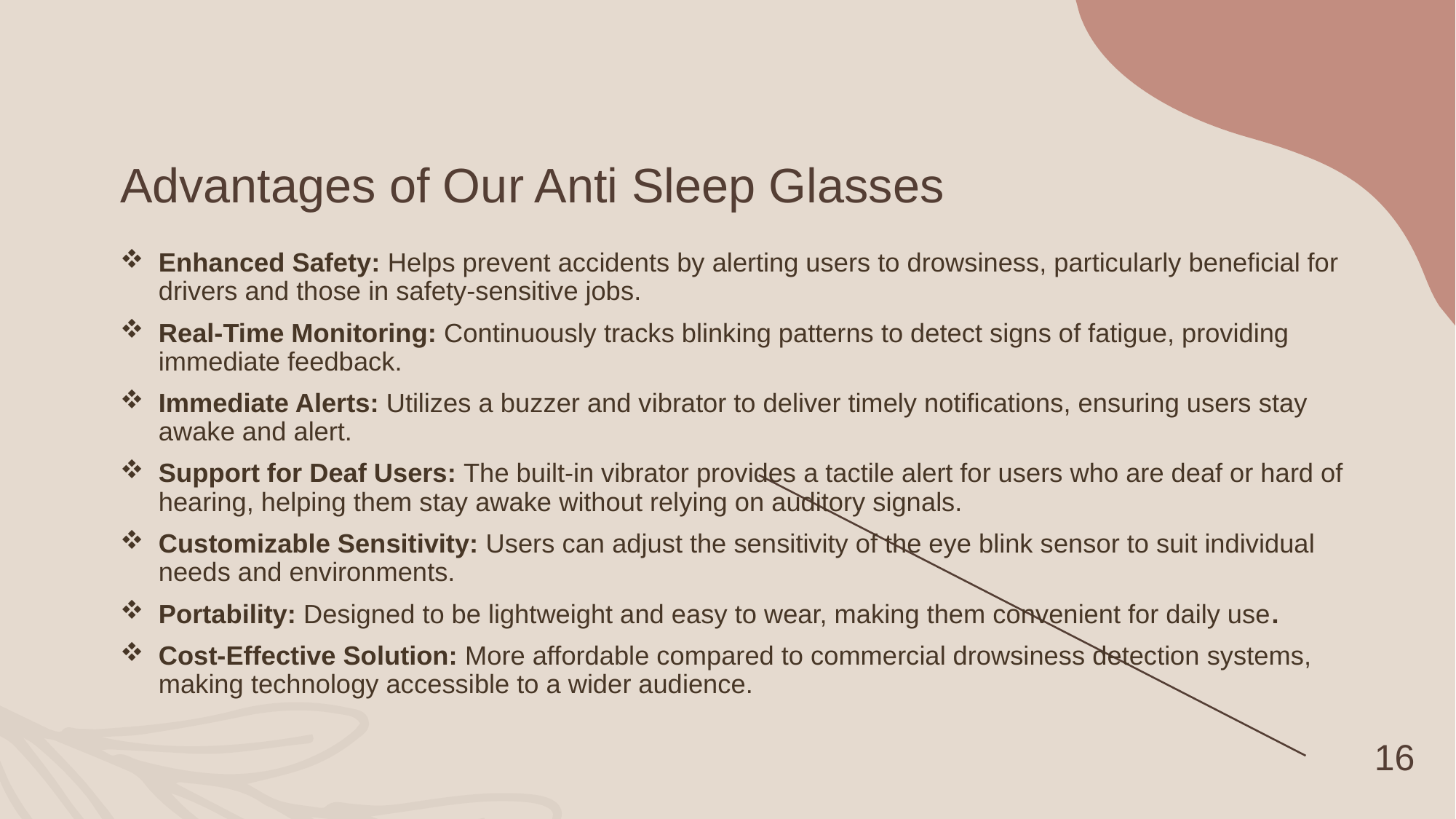

# Advantages of Our Anti Sleep Glasses
Enhanced Safety: Helps prevent accidents by alerting users to drowsiness, particularly beneficial for drivers and those in safety-sensitive jobs.
Real-Time Monitoring: Continuously tracks blinking patterns to detect signs of fatigue, providing immediate feedback.
Immediate Alerts: Utilizes a buzzer and vibrator to deliver timely notifications, ensuring users stay awake and alert.
Support for Deaf Users: The built-in vibrator provides a tactile alert for users who are deaf or hard of hearing, helping them stay awake without relying on auditory signals.
Customizable Sensitivity: Users can adjust the sensitivity of the eye blink sensor to suit individual needs and environments.
Portability: Designed to be lightweight and easy to wear, making them convenient for daily use.
Cost-Effective Solution: More affordable compared to commercial drowsiness detection systems, making technology accessible to a wider audience.
16